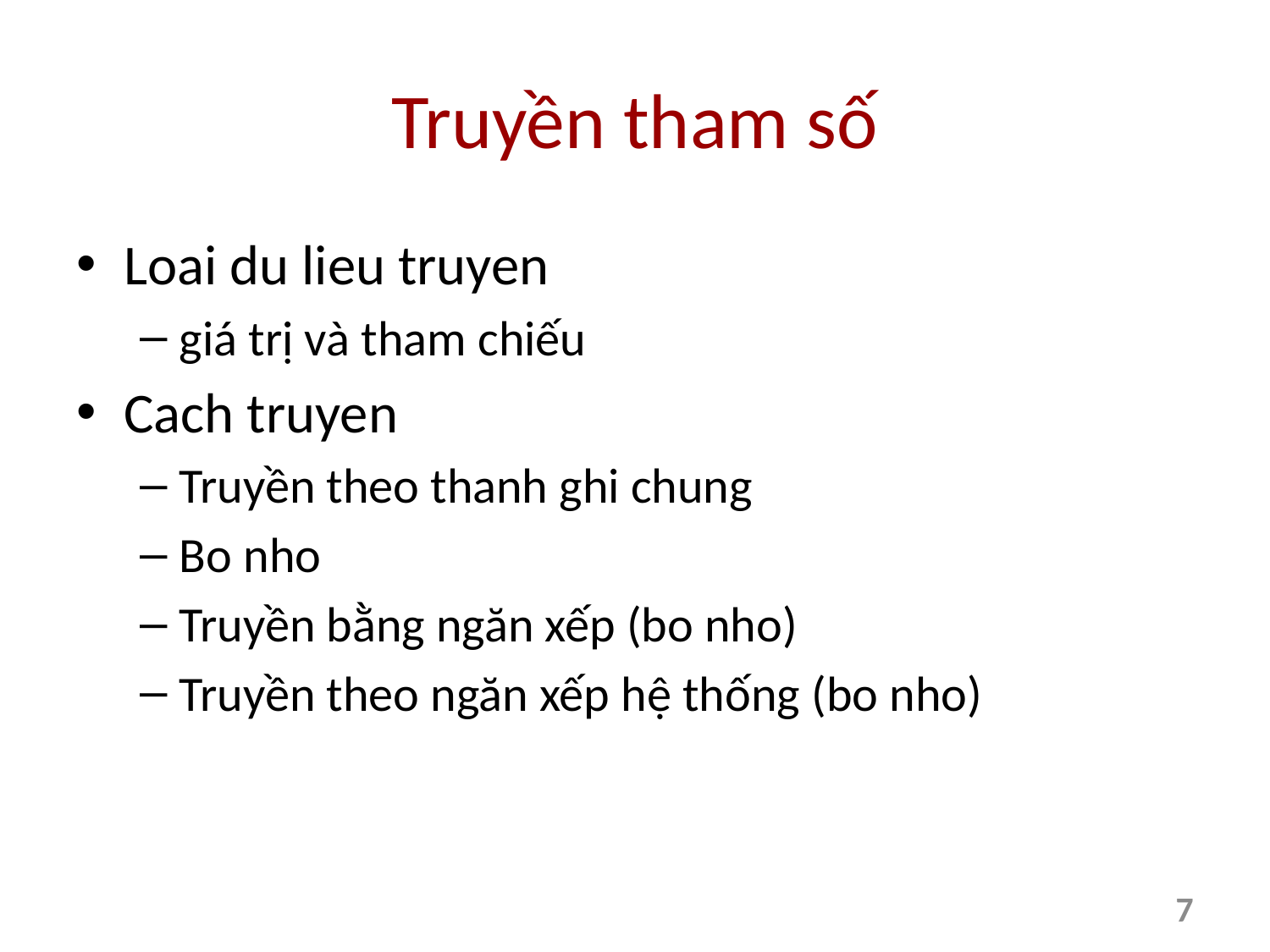

# Truyền tham số
Loai du lieu truyen
giá trị và tham chiếu
Cach truyen
Truyền theo thanh ghi chung
Bo nho
Truyền bằng ngăn xếp (bo nho)
Truyền theo ngăn xếp hệ thống (bo nho)
7